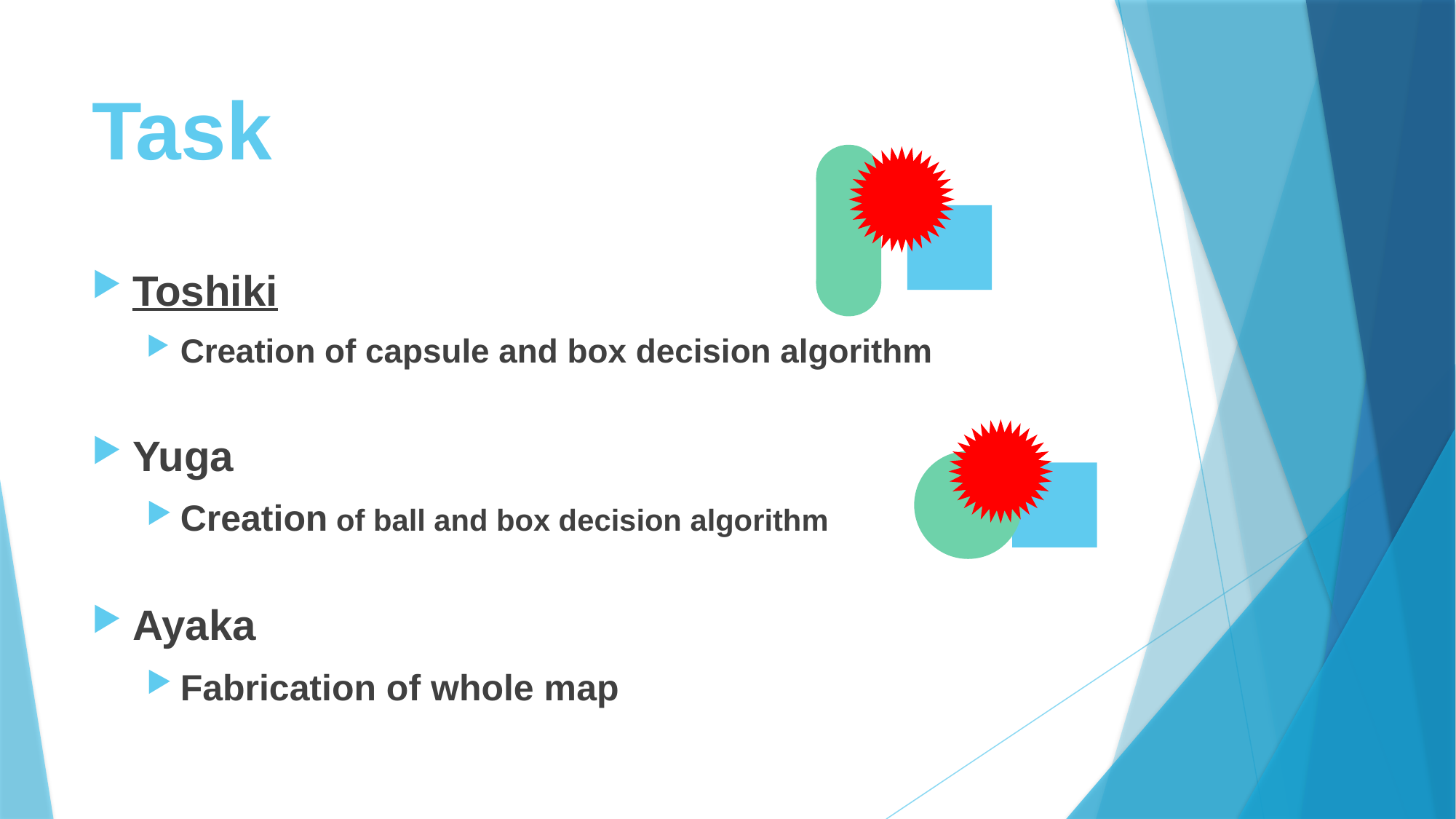

# Task

Toshiki
Creation of capsule and box decision algorithm

Yuga
Creation of ball and box decision algorithm

Ayaka
Fabrication of whole map